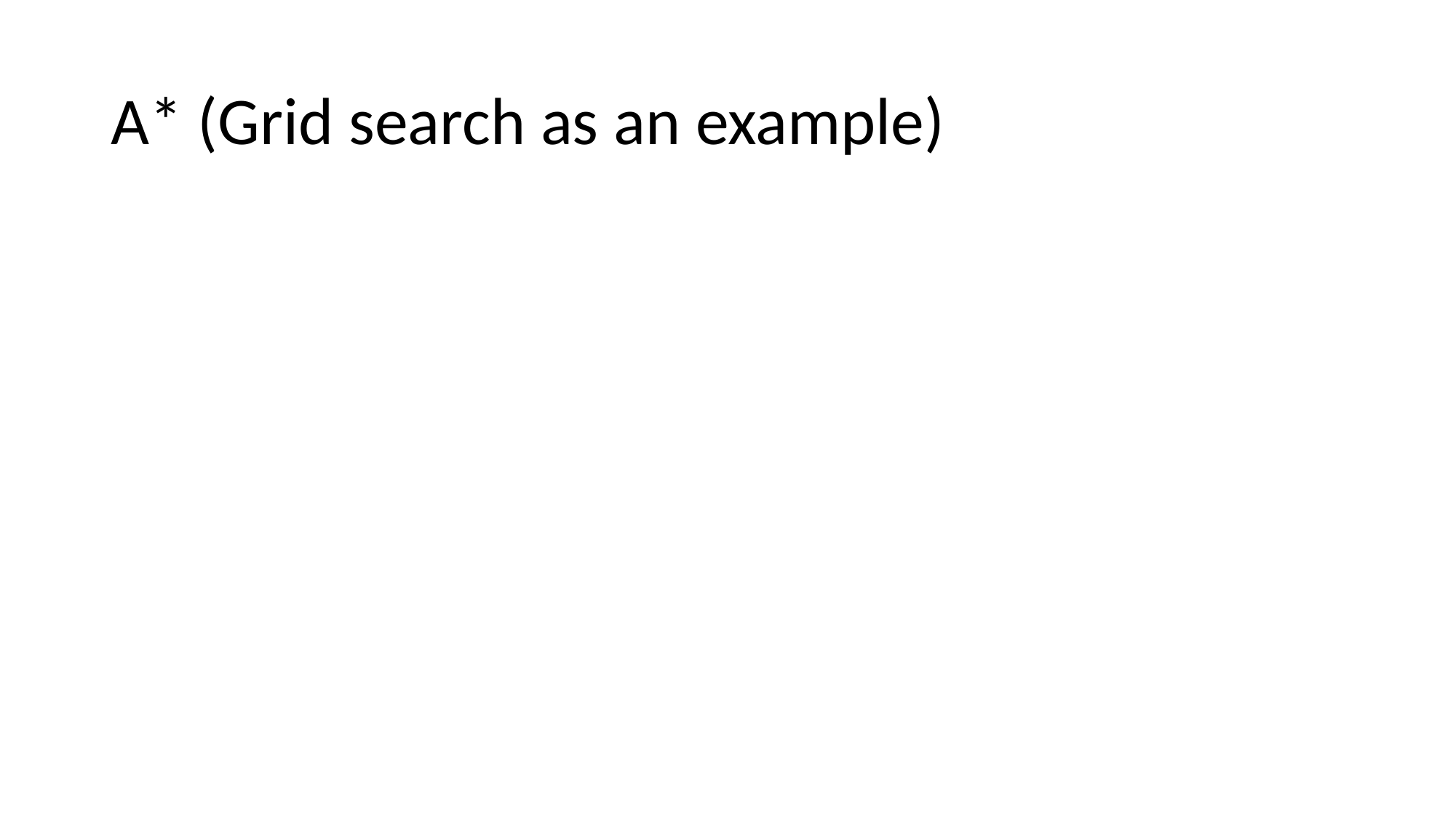

# A* (Grid search as an example)